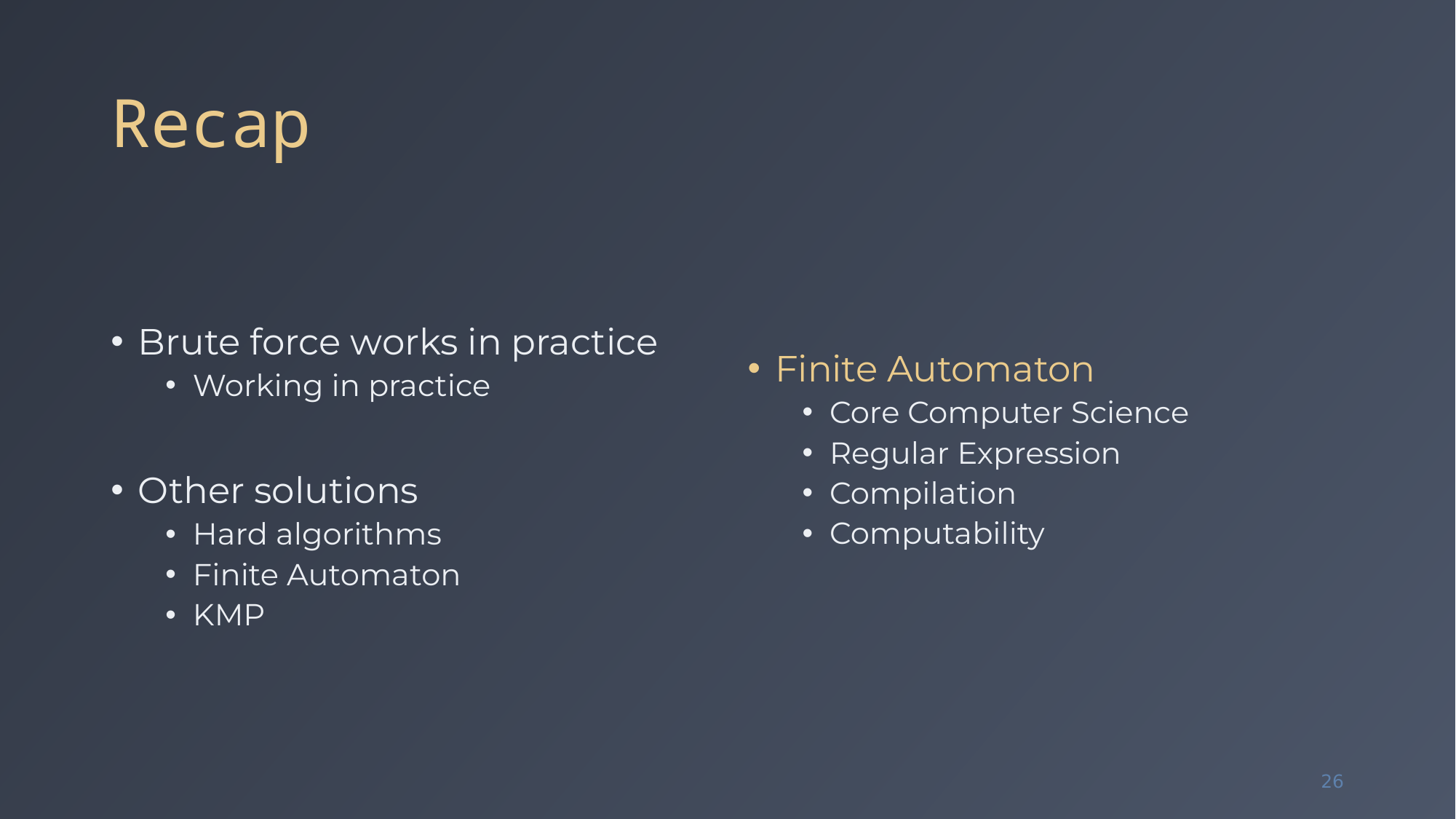

# Recap
Brute force works in practice
Working in practice

Other solutions
Hard algorithms
Finite Automaton
KMP
Finite Automaton
Core Computer Science
Regular Expression
Compilation
Computability

26